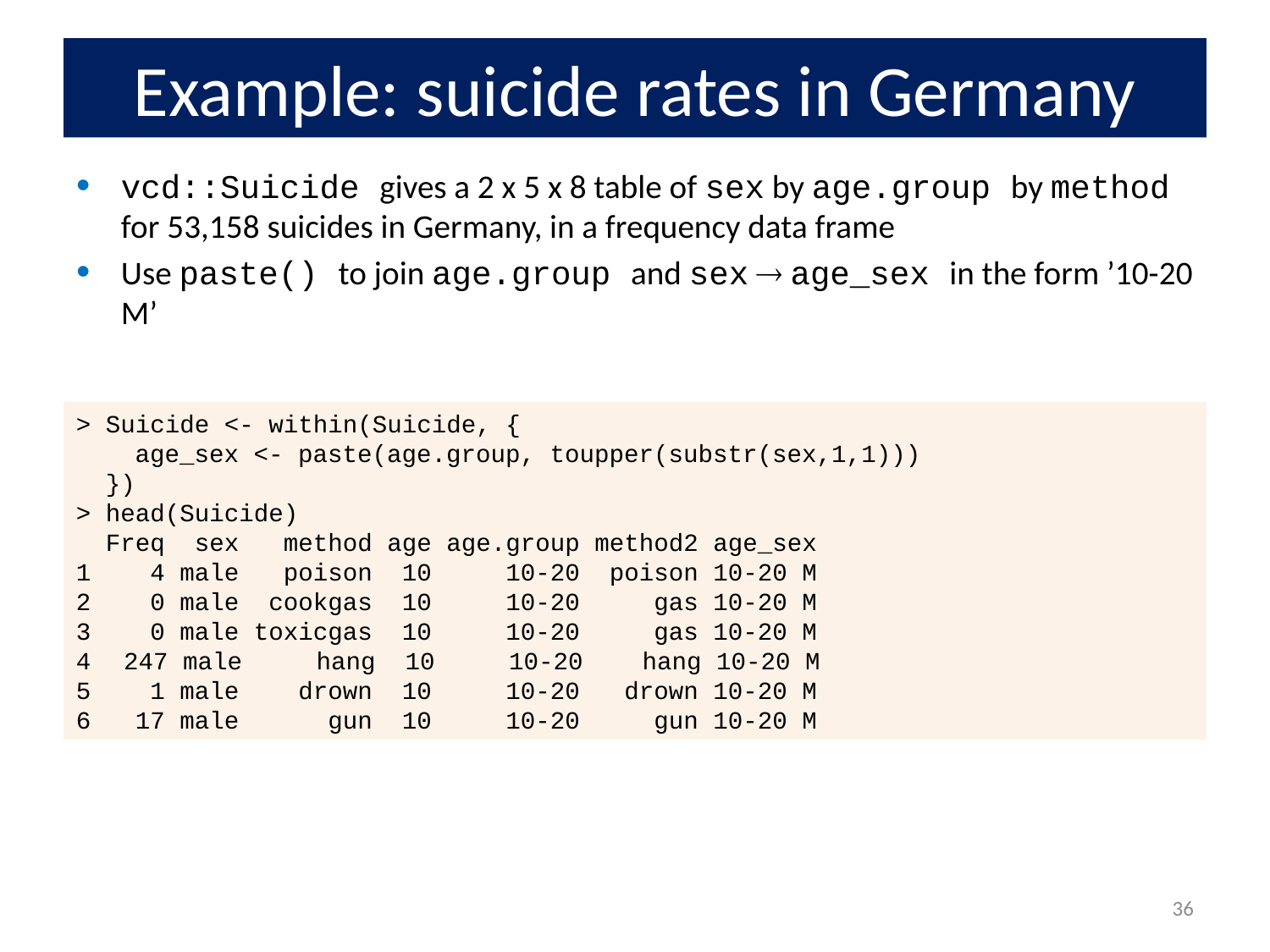

# Example: suicide rates in Germany
vcd::Suicide gives a 2 x 5 x 8 table of sex by age.group by method for 53,158 suicides in Germany, in a frequency data frame
Use paste() to join age.group and sex → age_sex in the form ’10-20 M’
> Suicide <- within(Suicide, {
    age_sex <- paste(age.group, toupper(substr(sex,1,1)))
  })
> head(Suicide)
  Freq  sex   method age age.group method2 age_sex
1    4 male   poison  10     10-20  poison 10-20 M
2    0 male  cookgas  10     10-20     gas 10-20 M
3    0 male toxicgas  10     10-20     gas 10-20 M
247 male     hang  10     10-20    hang 10-20 M
5    1 male    drown  10     10-20   drown 10-20 M
6   17 male      gun  10     10-20     gun 10-20 M
36